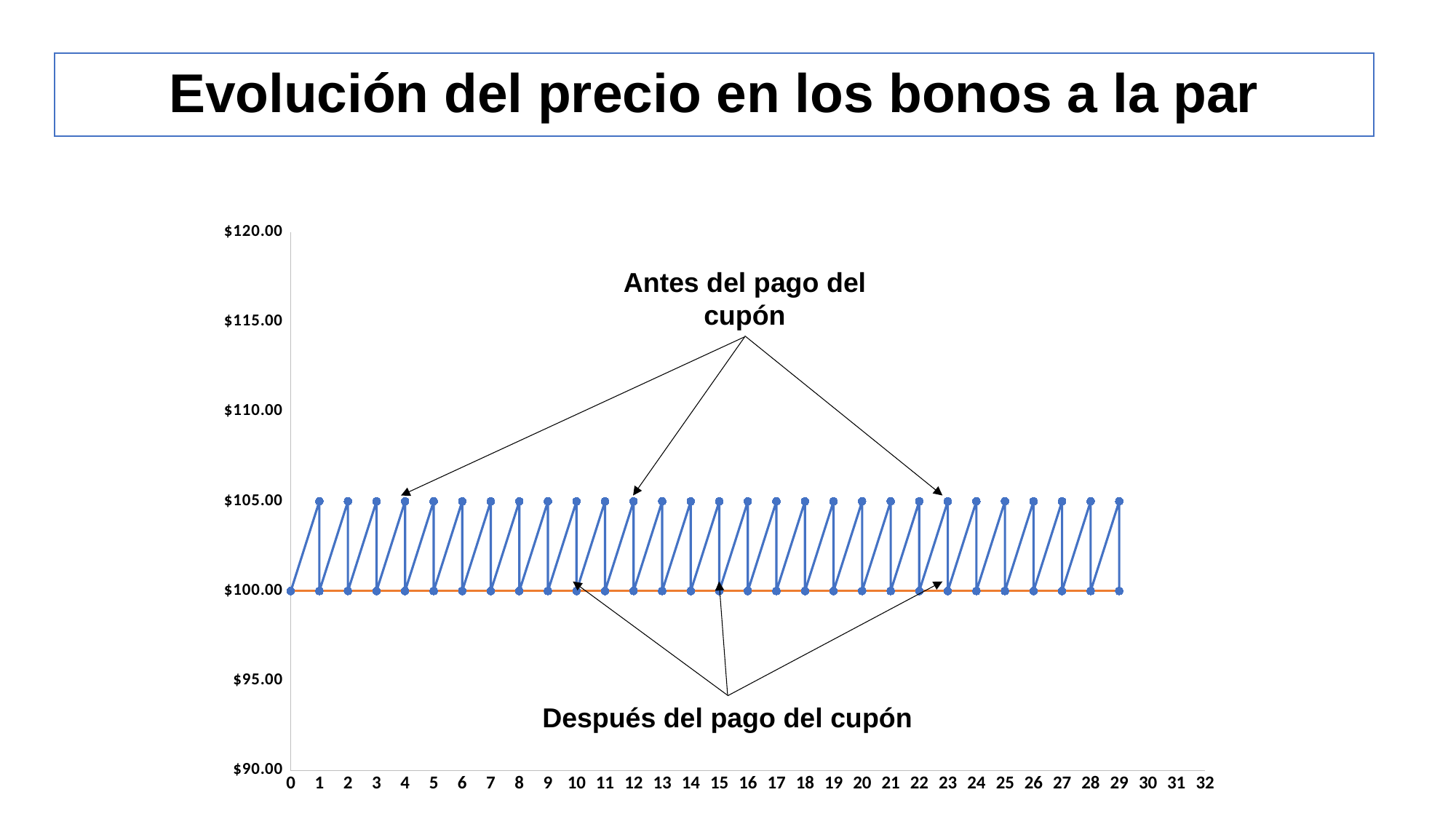

Evolución del precio en los bonos a la par

### Chart

| Category |  |  |
|---|---|---|
Antes del pago del cupón
Después del pago del cupón